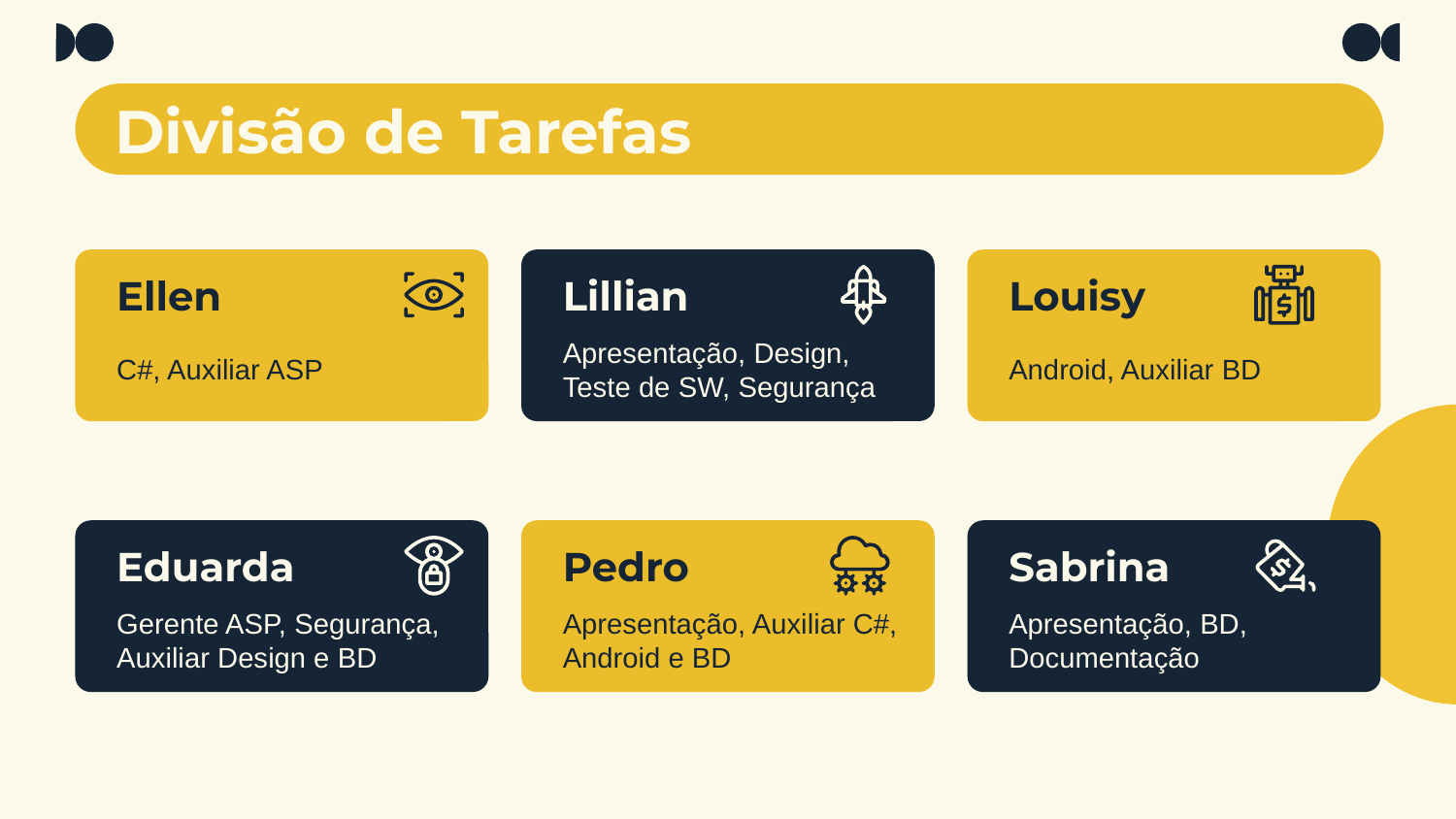

Divisão de Tarefas

# Ellen
Lillian
Louisy

C#, Auxiliar ASP
Apresentação, Design, Teste de SW, Segurança
Android, Auxiliar BD

Eduarda
Pedro
Sabrina

Gerente ASP, Segurança, Auxiliar Design e BD
Apresentação, Auxiliar C#, Android e BD
Apresentação, BD, Documentação